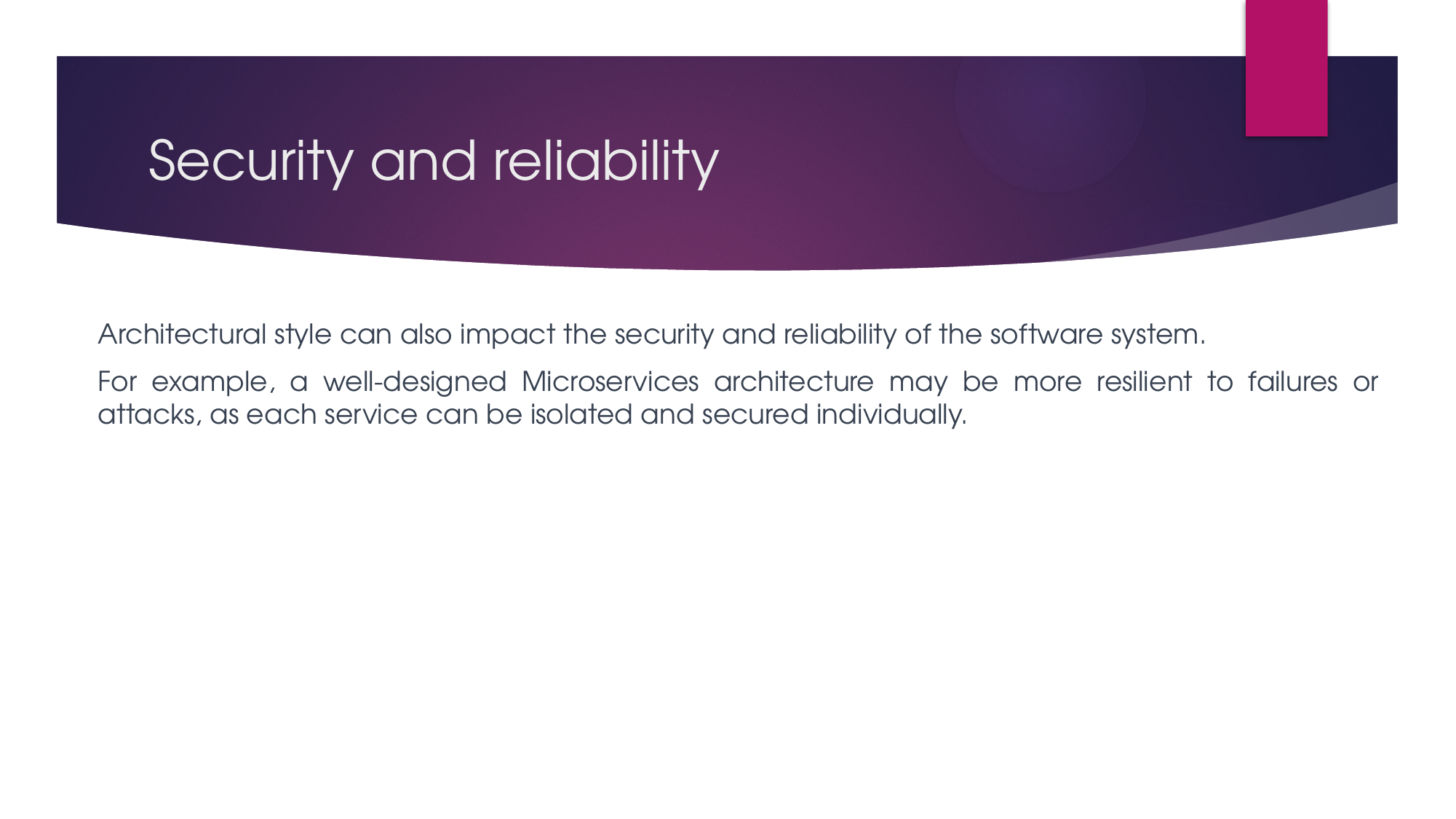

# Security and reliability
Architectural style can also impact the security and reliability of the software system.
For example, a well-designed Microservices architecture may be more resilient to failures or attacks, as each service can be isolated and secured individually.